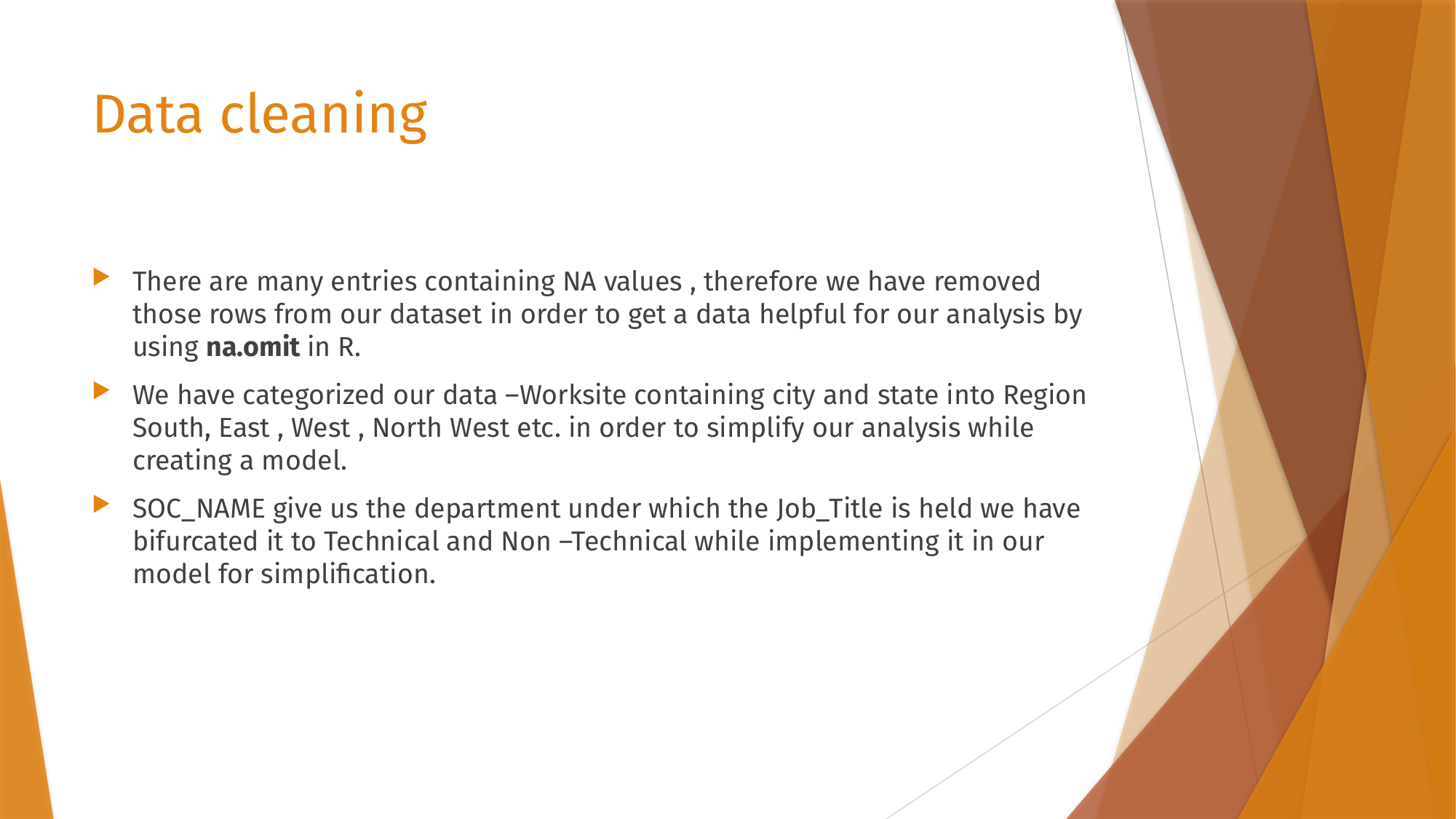

# Data cleaning
There are many entries containing NA values , therefore we have removed those rows from our dataset in order to get a data helpful for our analysis by using na.omit in R.
We have categorized our data –Worksite containing city and state into Region South, East , West , North West etc. in order to simplify our analysis while creating a model.
SOC_NAME give us the department under which the Job_Title is held we have bifurcated it to Technical and Non –Technical while implementing it in our model for simplification.